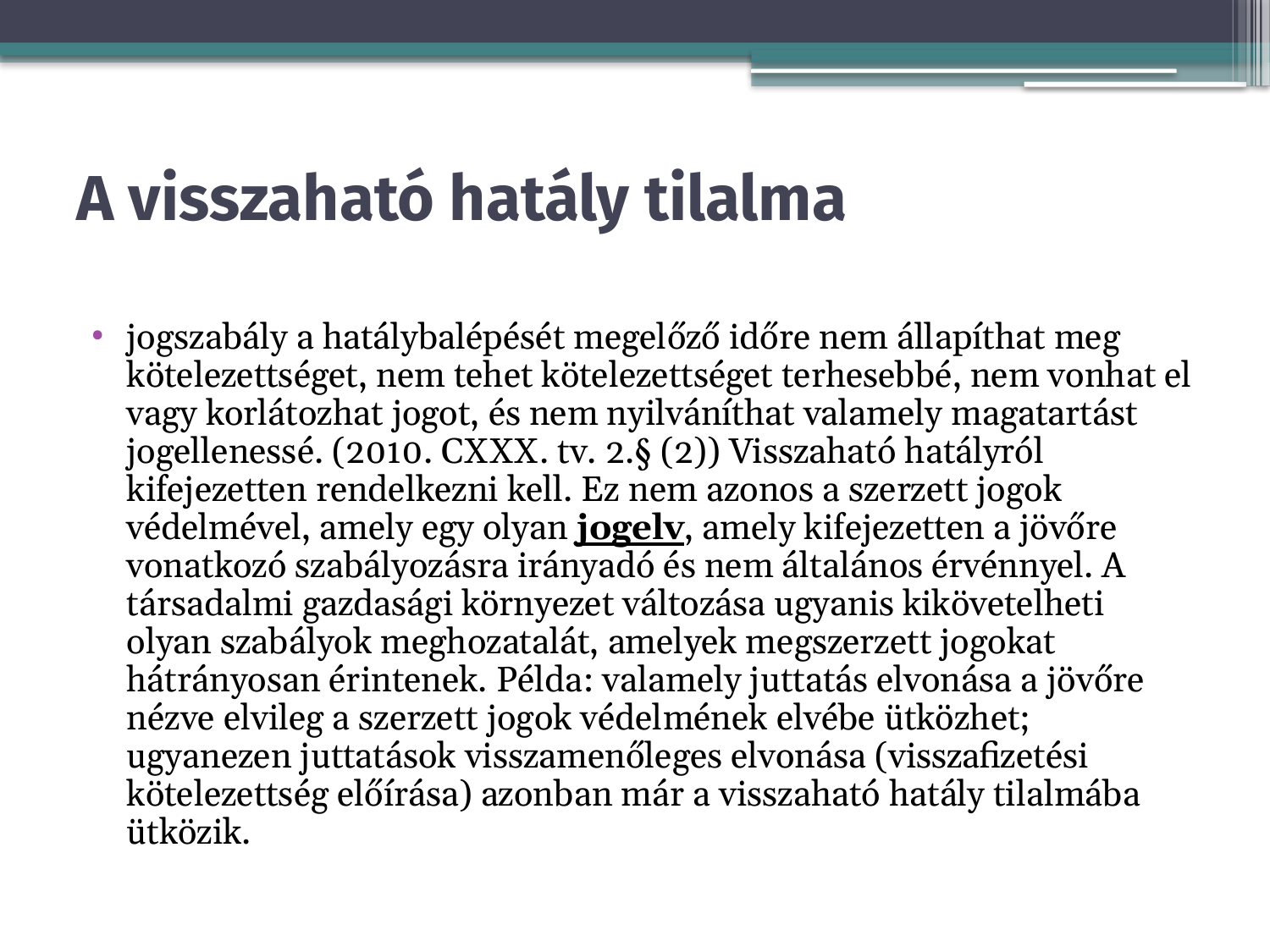

# A visszaható hatály tilalma
jogszabály a hatálybalépését megelőző időre nem állapíthat meg kötelezettséget, nem tehet kötelezettséget terhesebbé, nem vonhat el vagy korlátozhat jogot, és nem nyilváníthat valamely magatartást jogellenessé. (2010. CXXX. tv. 2.§ (2)) Visszaható hatályról kifejezetten rendelkezni kell. Ez nem azonos a szerzett jogok védelmével, amely egy olyan jogelv, amely kifejezetten a jövőre vonatkozó szabályozásra irányadó és nem általános érvénnyel. A társadalmi gazdasági környezet változása ugyanis kikövetelheti olyan szabályok meghozatalát, amelyek megszerzett jogokat hátrányosan érintenek. Példa: valamely juttatás elvonása a jövőre nézve elvileg a szerzett jogok védelmének elvébe ütközhet; ugyanezen juttatások visszamenőleges elvonása (visszafizetési kötelezettség előírása) azonban már a visszaható hatály tilalmába ütközik.